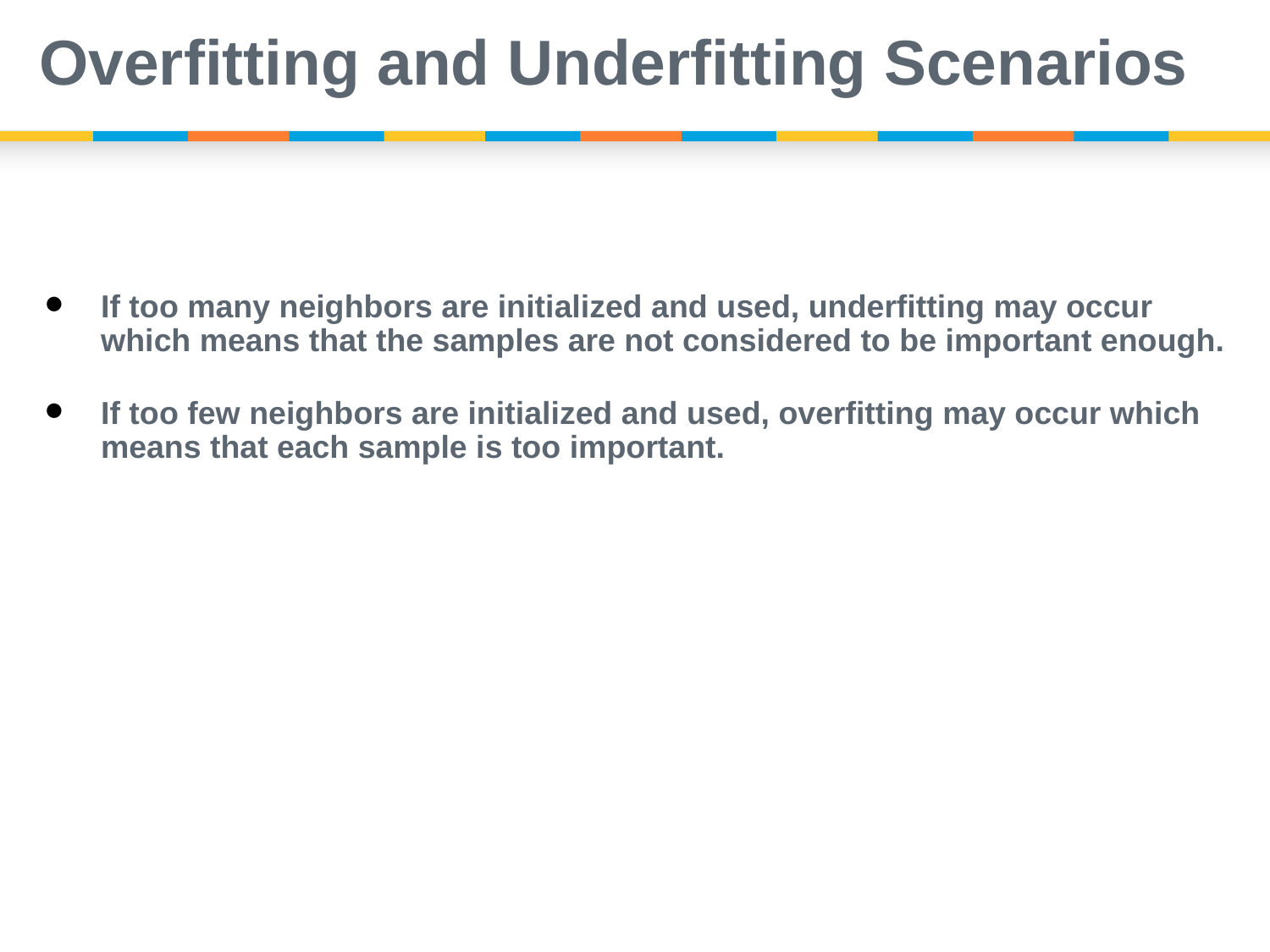

# Overfitting and Underfitting Scenarios
If too many neighbors are initialized and used, underfitting may occur which means that the samples are not considered to be important enough.
If too few neighbors are initialized and used, overfitting may occur which means that each sample is too important.